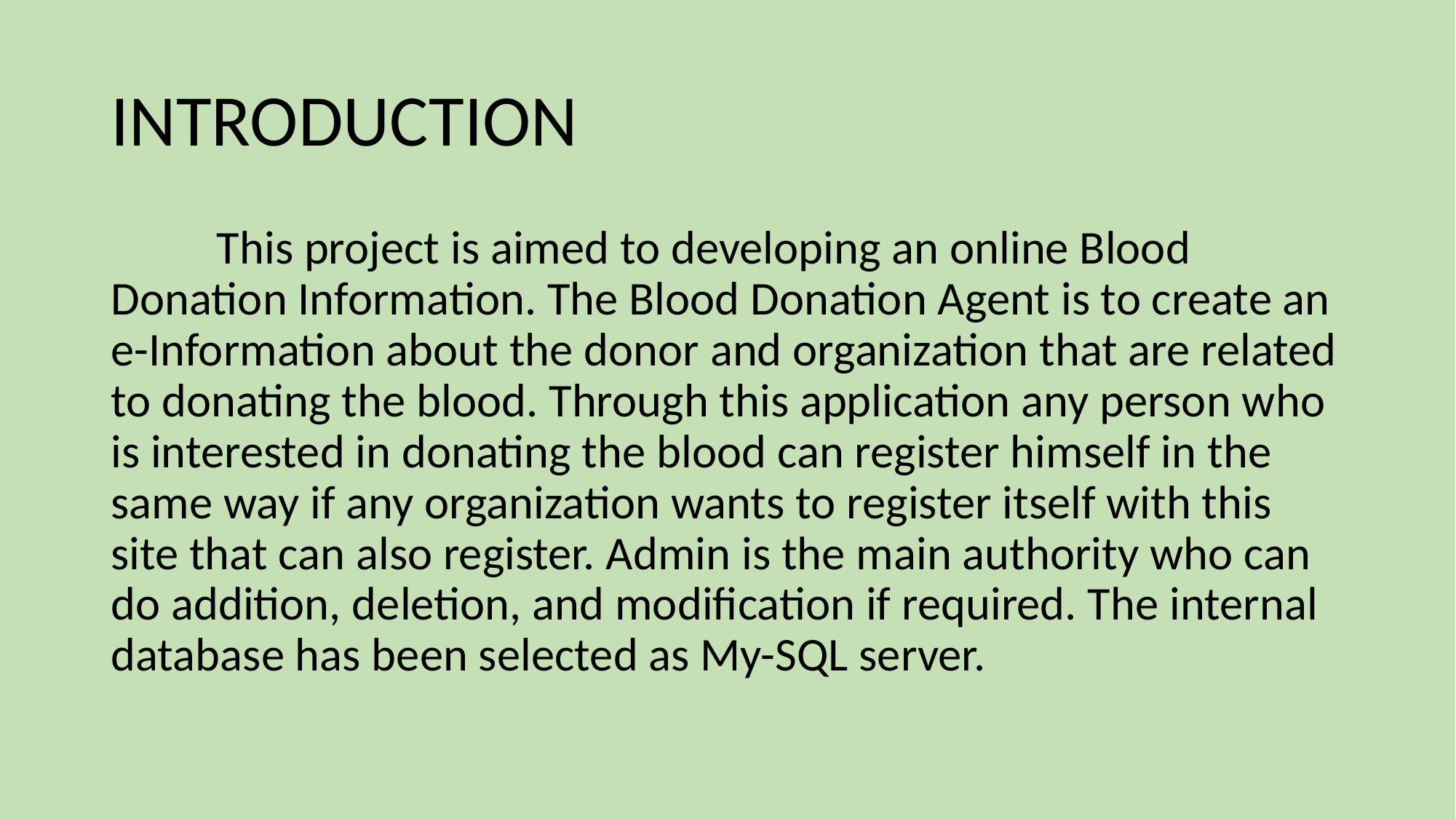

# INTRODUCTION
	This project is aimed to developing an online Blood Donation Information. The Blood Donation Agent is to create an e-Information about the donor and organization that are related to donating the blood. Through this application any person who is interested in donating the blood can register himself in the same way if any organization wants to register itself with this site that can also register. Admin is the main authority who can do addition, deletion, and modification if required. The internal database has been selected as My-SQL server.